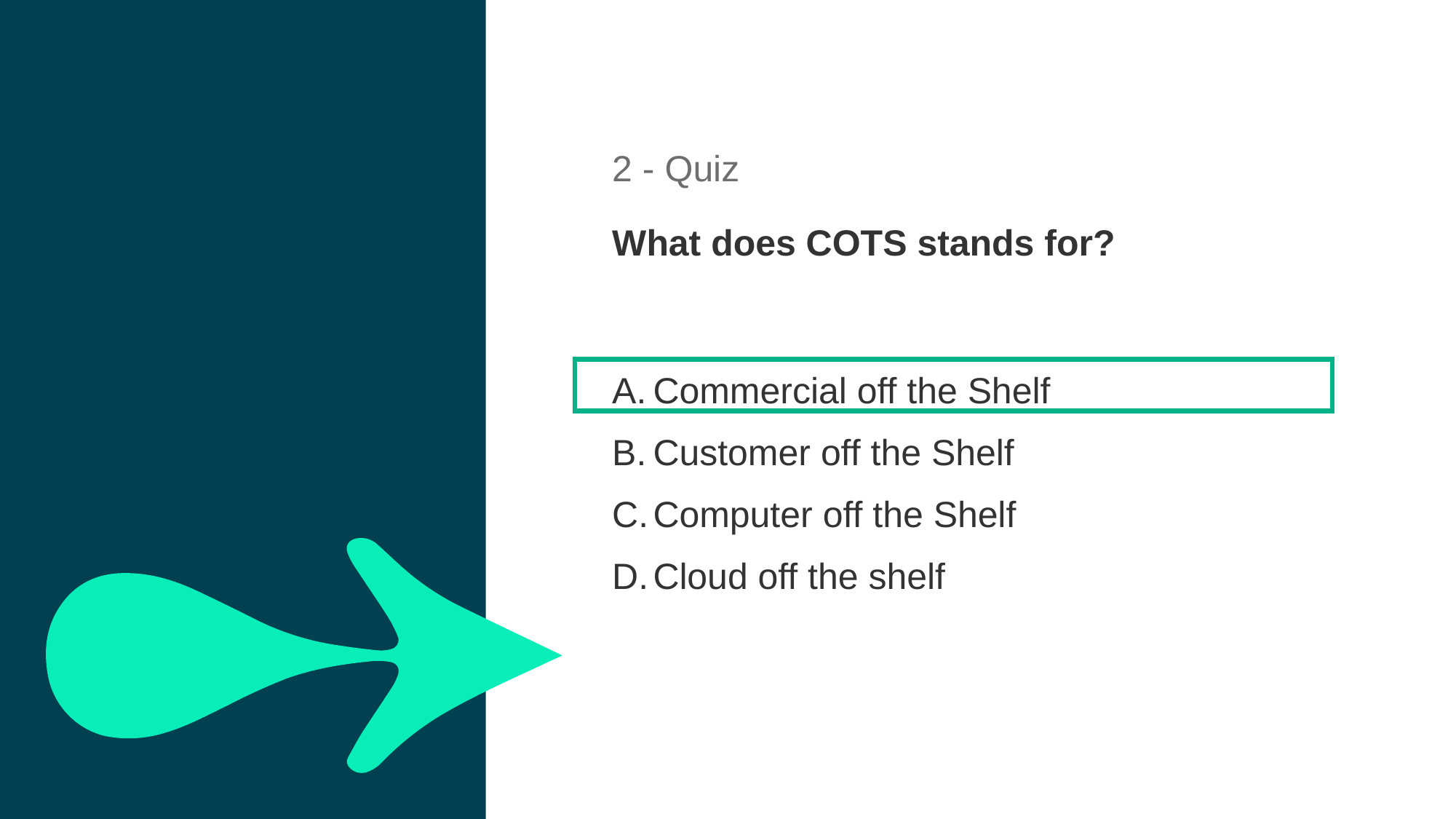

2 - Quiz
What does COTS stands for?
20sec
Commercial off the Shelf
Customer off the Shelf
Computer off the Shelf
Cloud off the shelf